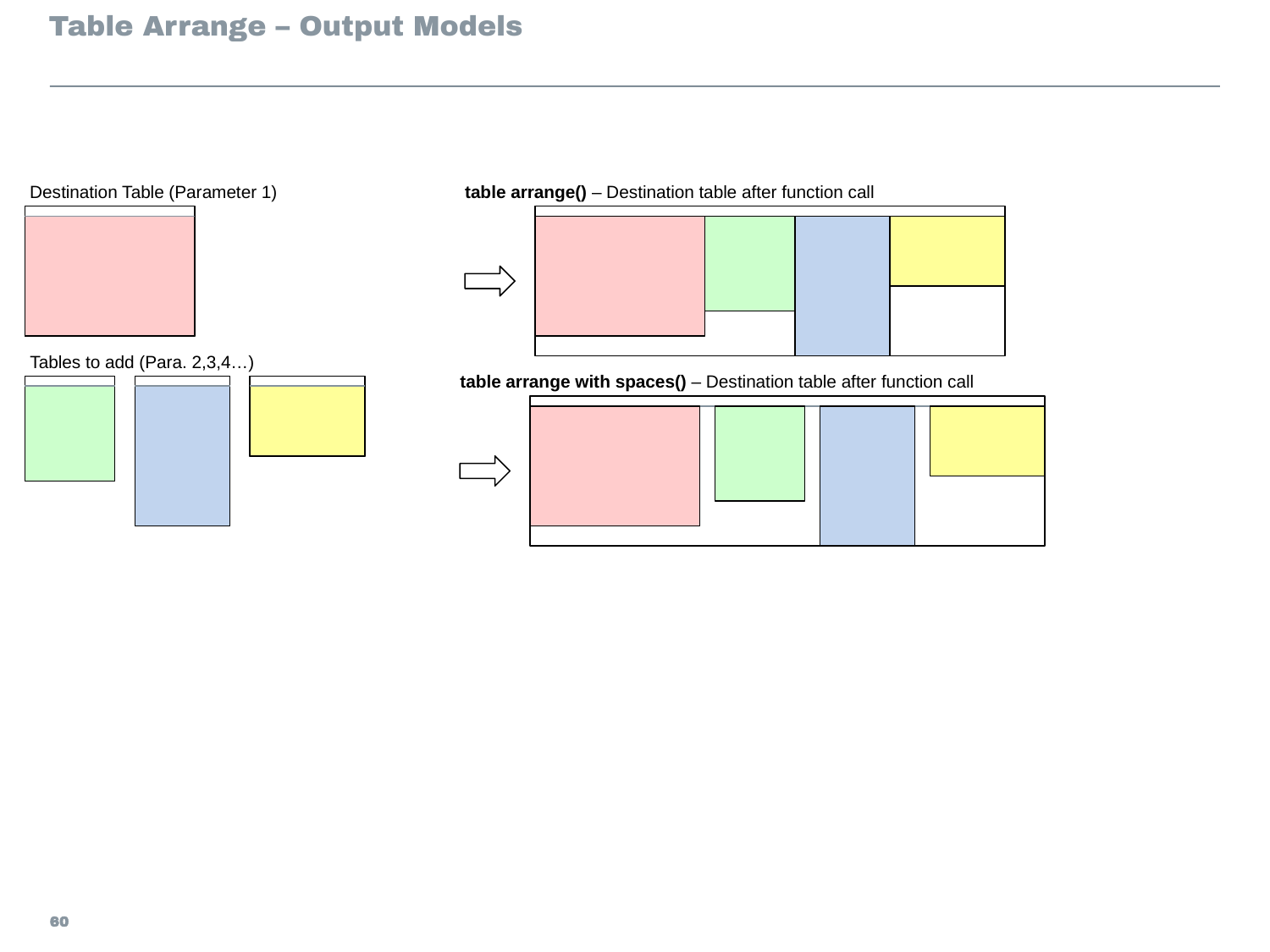

# Table Arrange – Output Models
Destination Table (Parameter 1)
table arrange() – Destination table after function call

Tables to add (Para. 2,3,4…)
table arrange with spaces() – Destination table after function call